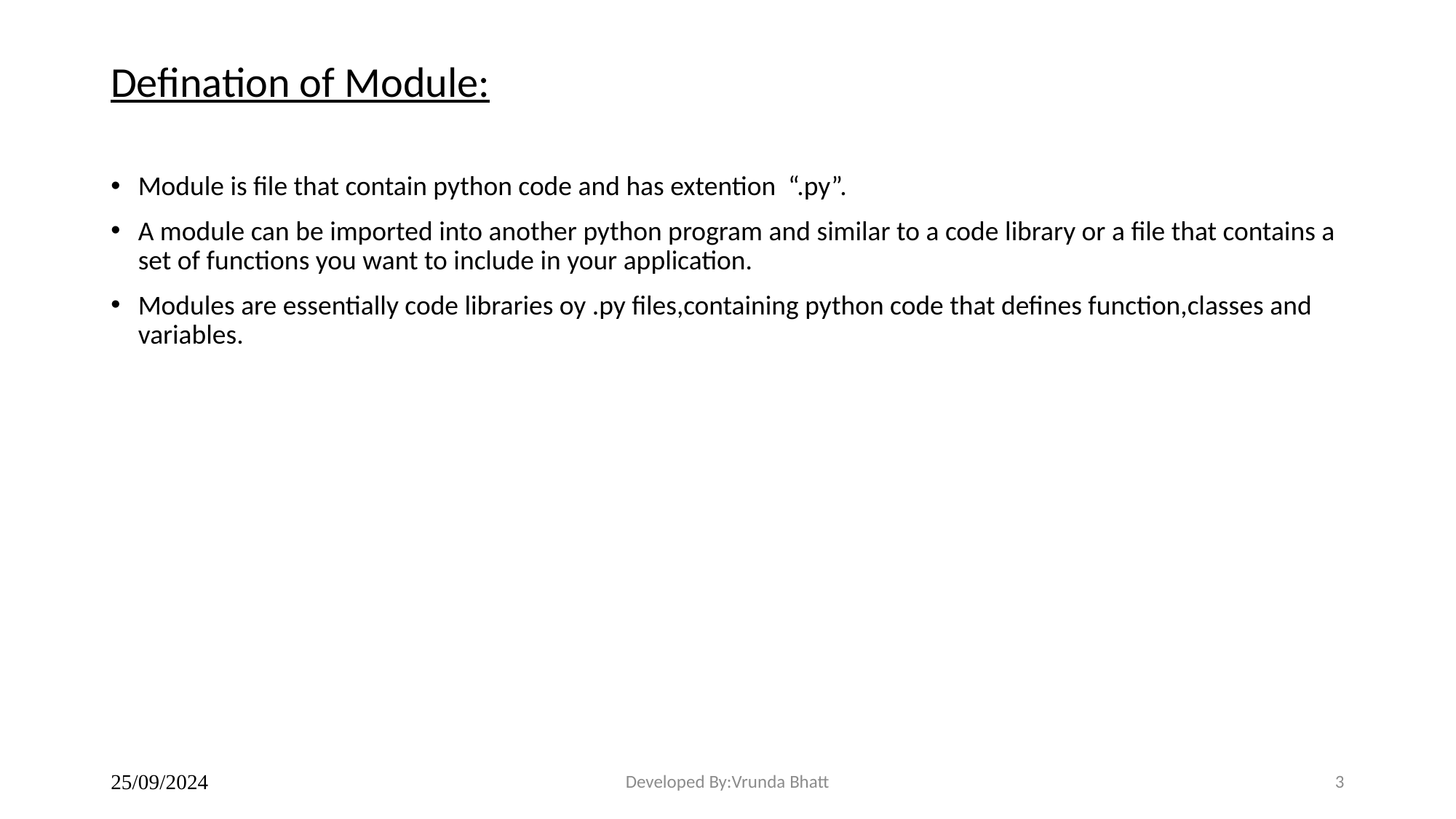

# Defination of Module:
Module is file that contain python code and has extention  “.py”.
A module can be imported into another python program and similar to a code library or a file that contains a set of functions you want to include in your application.
Modules are essentially code libraries oy .py files,containing python code that defines function,classes and variables.

25/09/2024
Developed By:Vrunda Bhatt
3